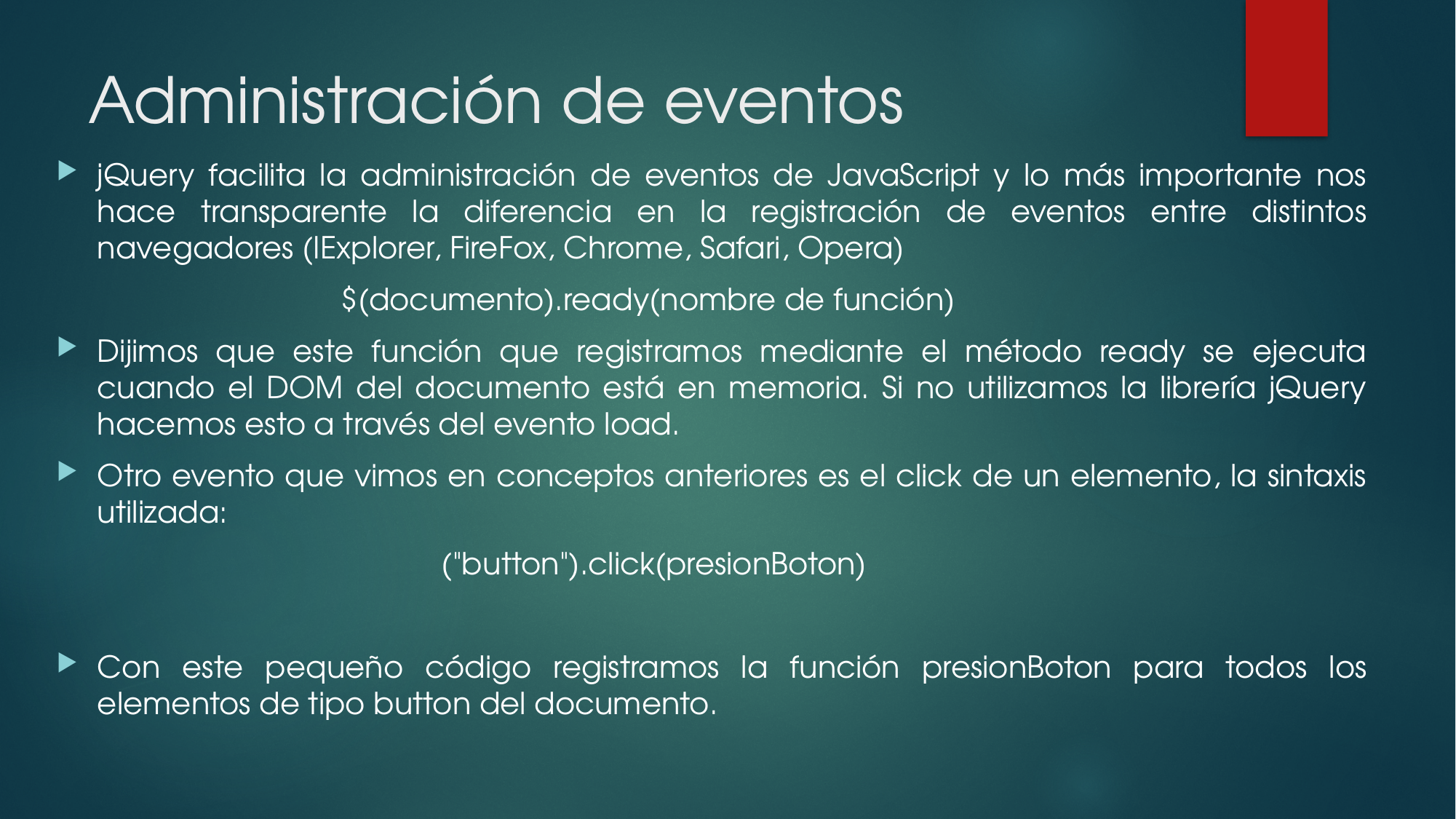

# Administración de eventos
jQuery facilita la administración de eventos de JavaScript y lo más importante nos hace transparente la diferencia en la registración de eventos entre distintos navegadores (IExplorer, FireFox, Chrome, Safari, Opera)
                                  $(documento).ready(nombre de función)
Dijimos que este función que registramos mediante el método ready se ejecuta cuando el DOM del documento está en memoria. Si no utilizamos la librería jQuery hacemos esto a través del evento load.
Otro evento que vimos en conceptos anteriores es el click de un elemento, la sintaxis utilizada:
                                              ("button").click(presionBoton)

Con este pequeño código registramos la función presionBoton para todos los elementos de tipo button del documento.